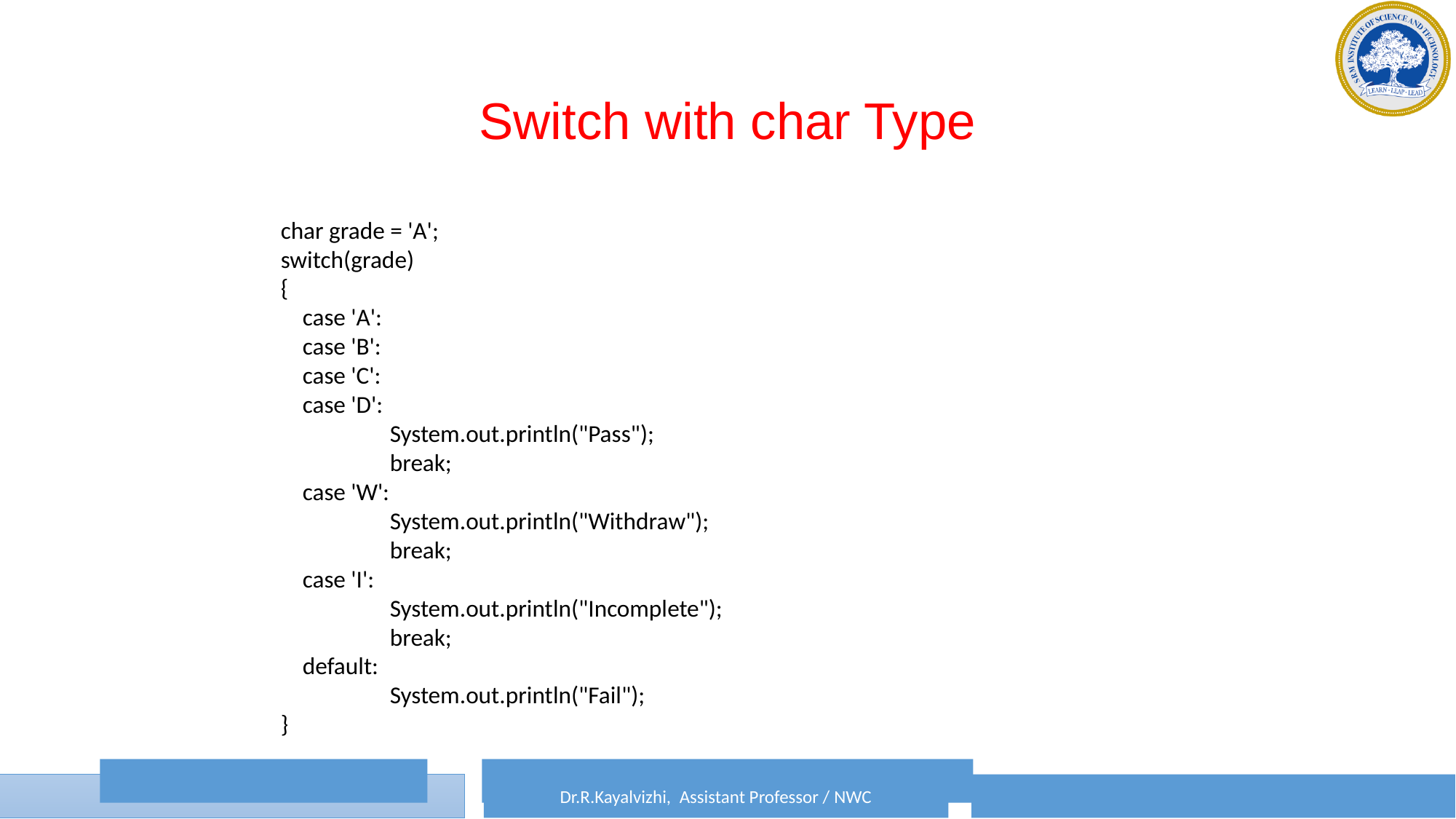

# Switch with char Type
	char grade = 'A';
	switch(grade)
	{
	    case 'A':
	    case 'B':
	    case 'C':
	    case 'D':
		System.out.println("Pass");
		break;
	    case 'W':
		System.out.println("Withdraw");
		break;
	    case 'I':
		System.out.println("Incomplete");
		break;
	    default:
		System.out.println("Fail");
	}

Dr.P.Rama,  Assistant Professor / SRM CTECH
Dr.R.Kayalvizhi,  Assistant Professor / NWC

93